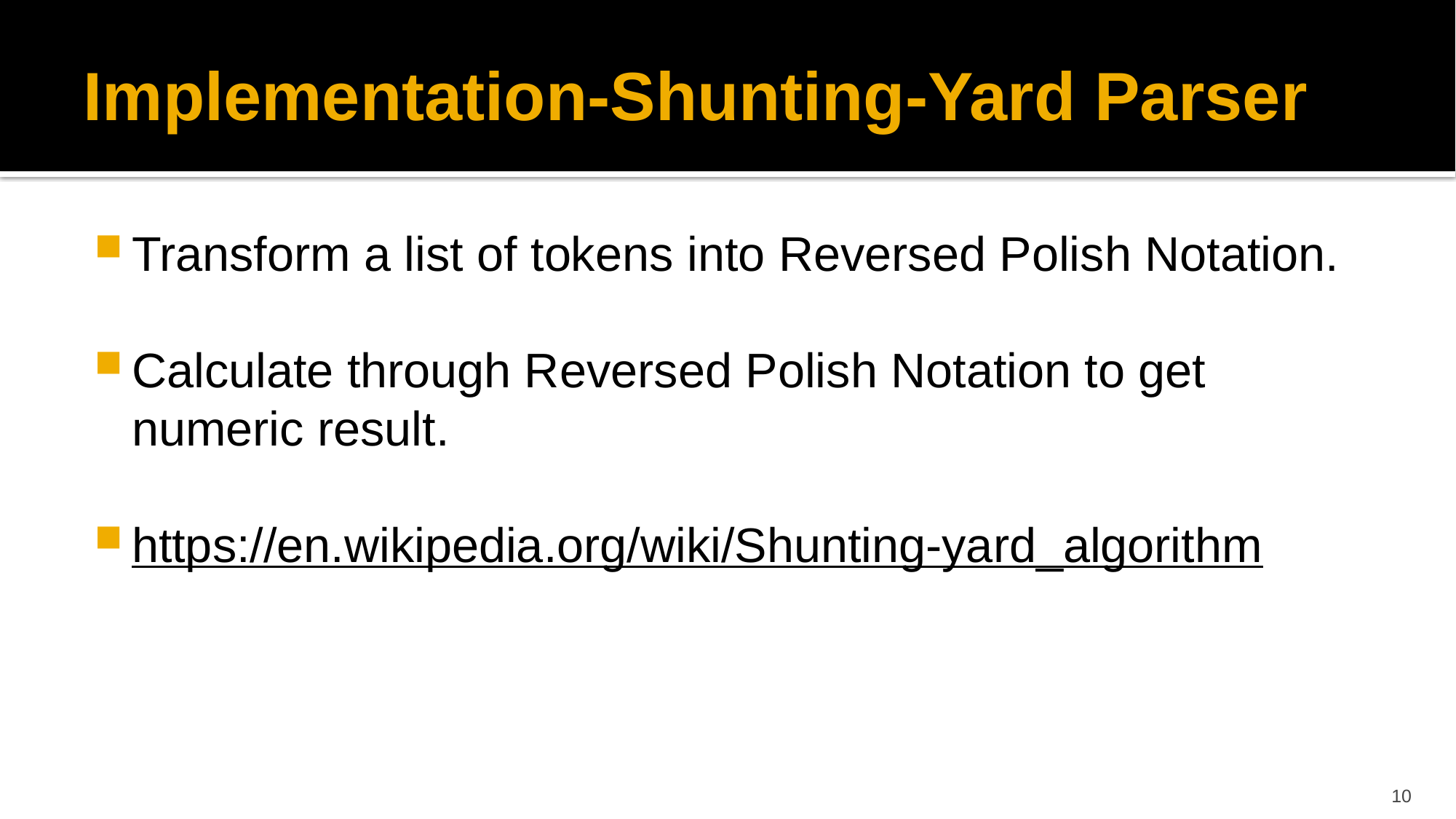

# Implementation-Shunting-Yard Parser
Transform a list of tokens into Reversed Polish Notation.

Calculate through Reversed Polish Notation to get numeric result.

https://en.wikipedia.org/wiki/Shunting-yard_algorithm
10